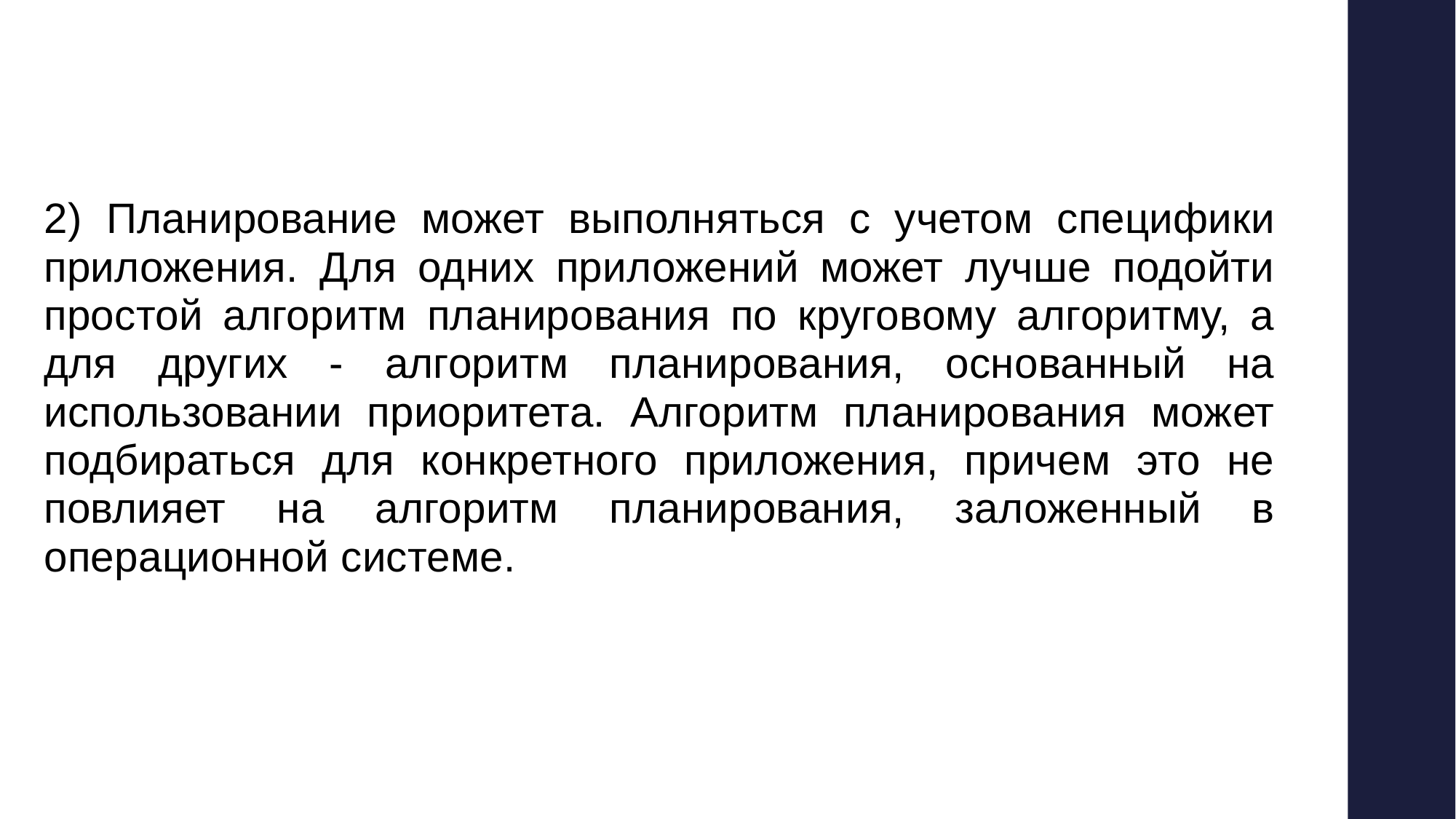

2) Планирование может выполняться с учетом специфики приложения. Для одних приложений может лучше подойти простой алгоритм планирования по круговому алгоритму, а для других - алгоритм планирования, основанный на использовании приоритета. Алгоритм планирования может подбираться для конкретного приложения, причем это не повлияет на алгоритм планирования, заложенный в операционной системе.